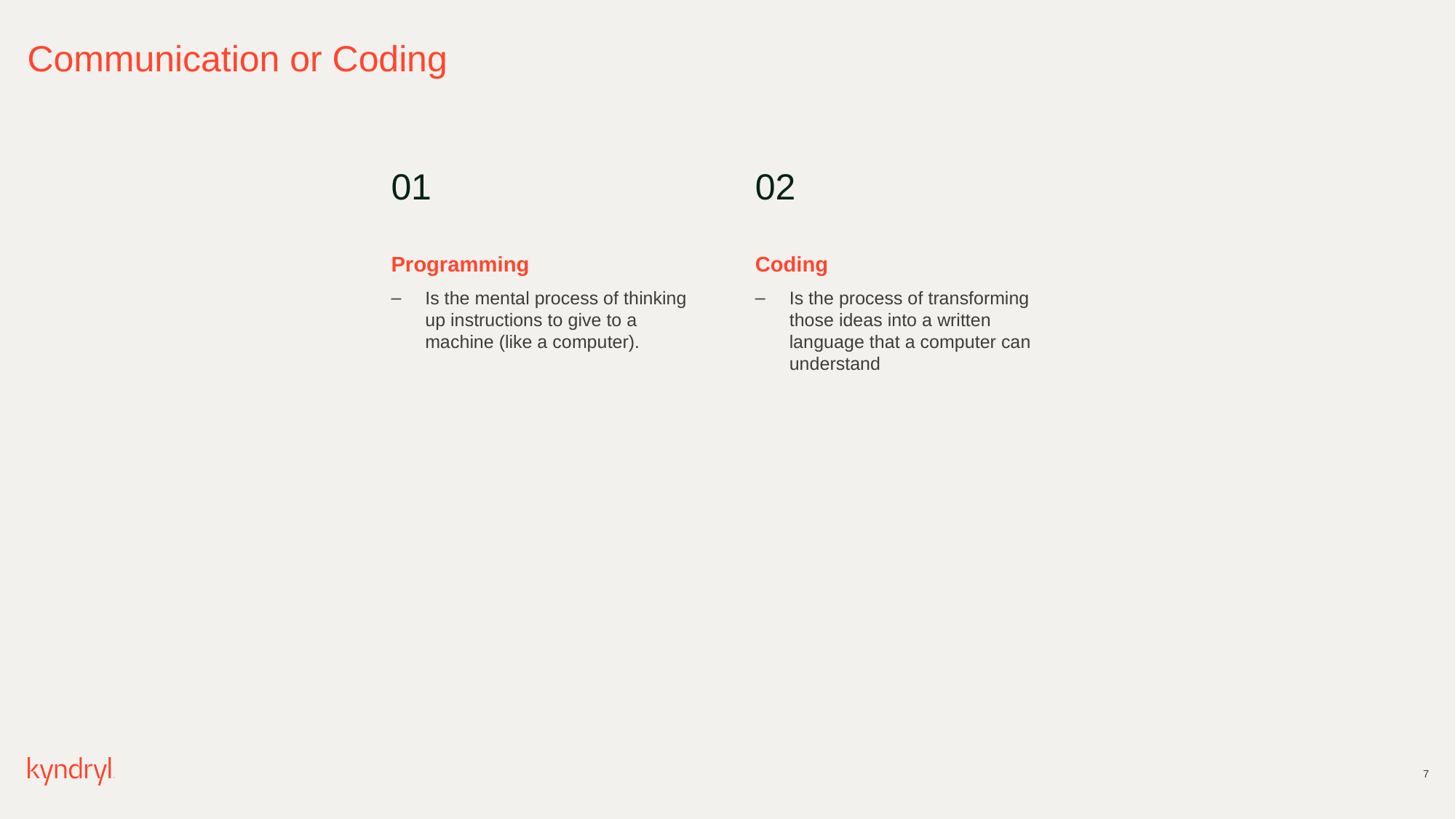

# Communication or Coding
01
02
Programming
Coding
Is the mental process of thinking up instructions to give to a machine (like a computer).
Is the process of transforming those ideas into a written language that a computer can understand
7